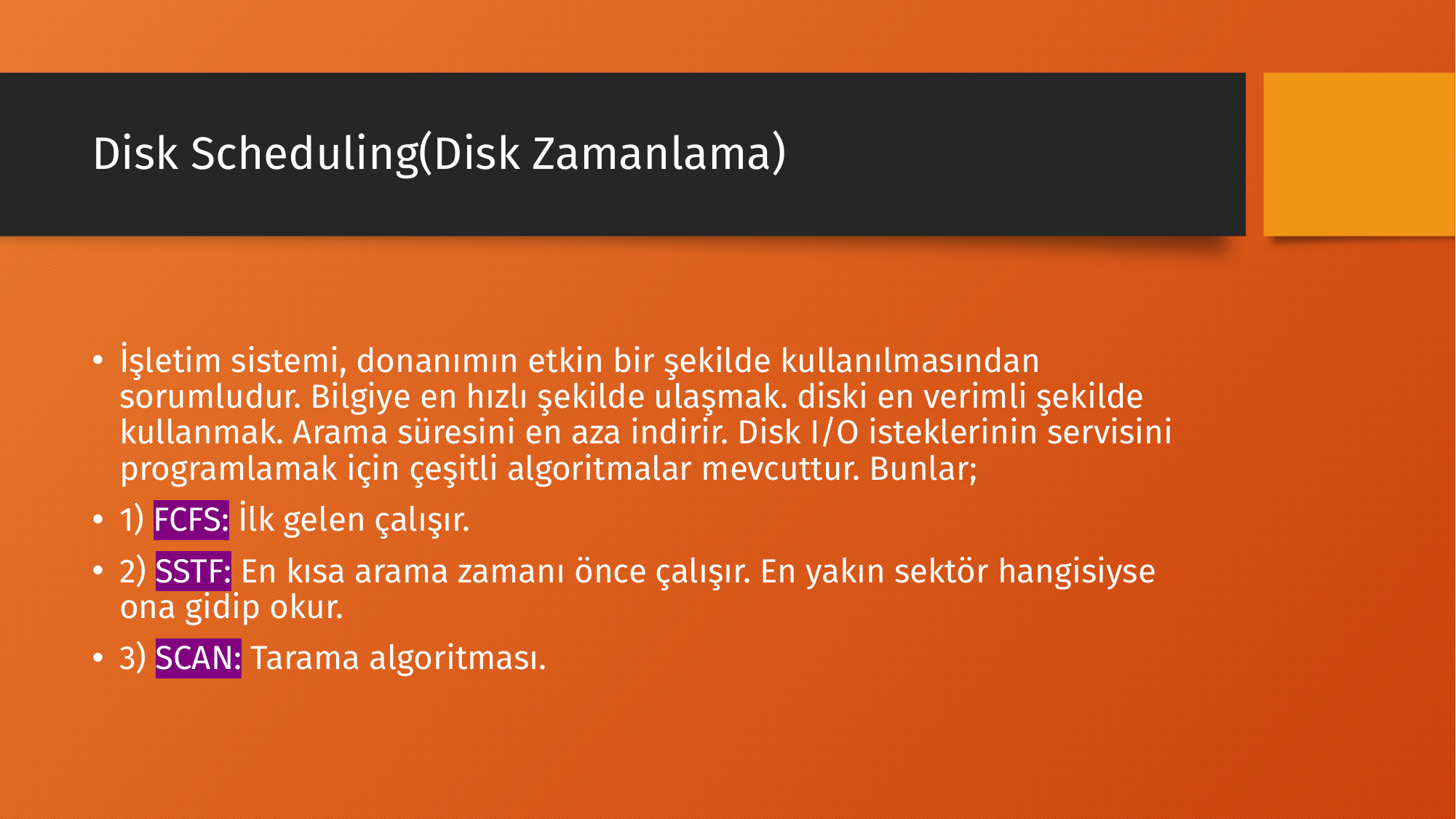

# Disk Scheduling(Disk Zamanlama)

İşletim sistemi, donanımın etkin bir şekilde kullanılmasından sorumludur. Bilgiye en hızlı şekilde ulaşmak. diski en verimli şekilde kullanmak. Arama süresini en aza indirir. Disk I/O isteklerinin servisini programlamak için çeşitli algoritmalar mevcuttur. Bunlar;
1) FCFS: İlk gelen çalışır.
2) SSTF: En kısa arama zamanı önce çalışır. En yakın sektör hangisiyse ona gidip okur.
3) SCAN: Tarama algoritması.